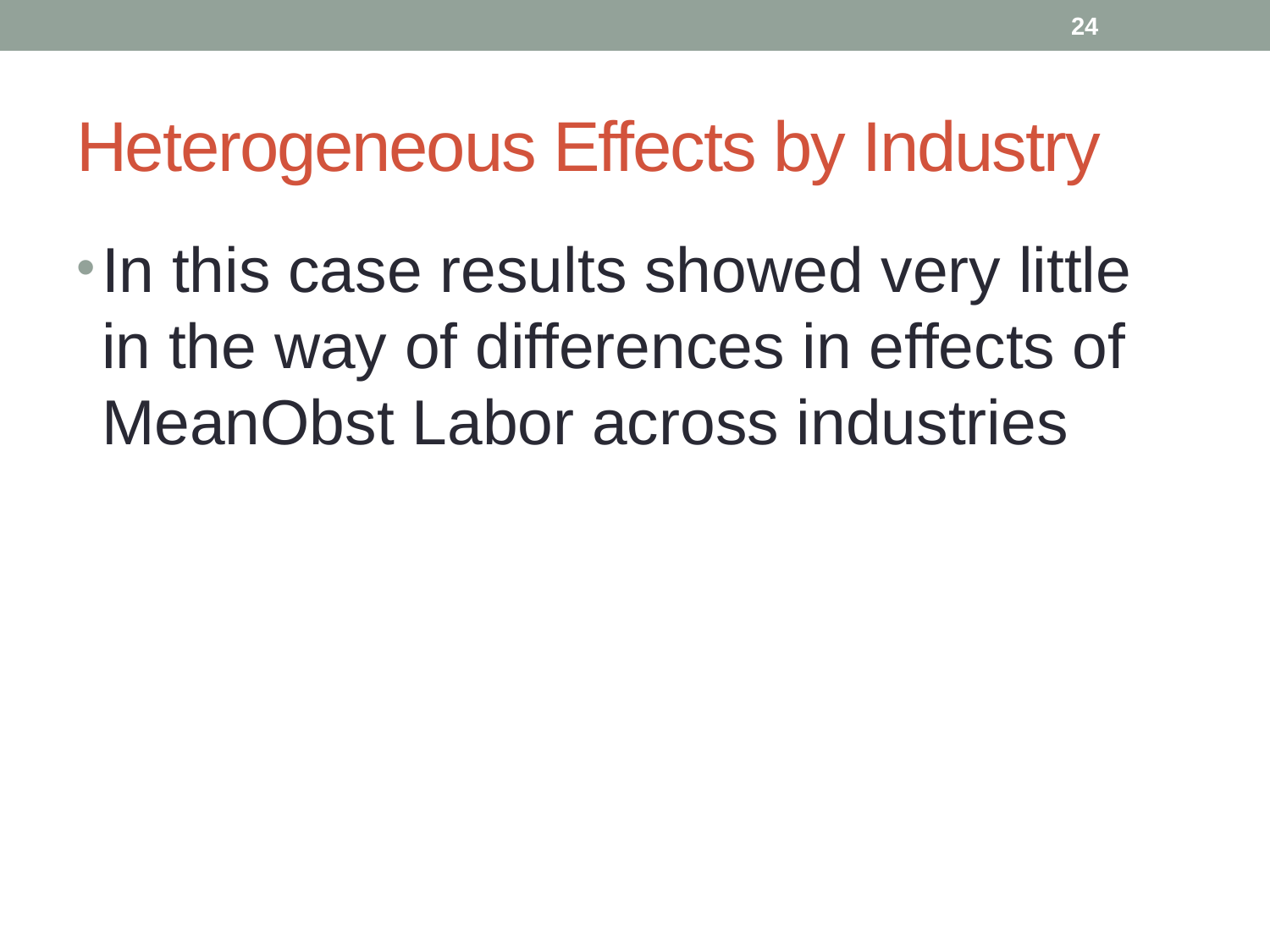

24
# Heterogeneous Effects by Industry
In this case results showed very little in the way of differences in effects of MeanObst Labor across industries